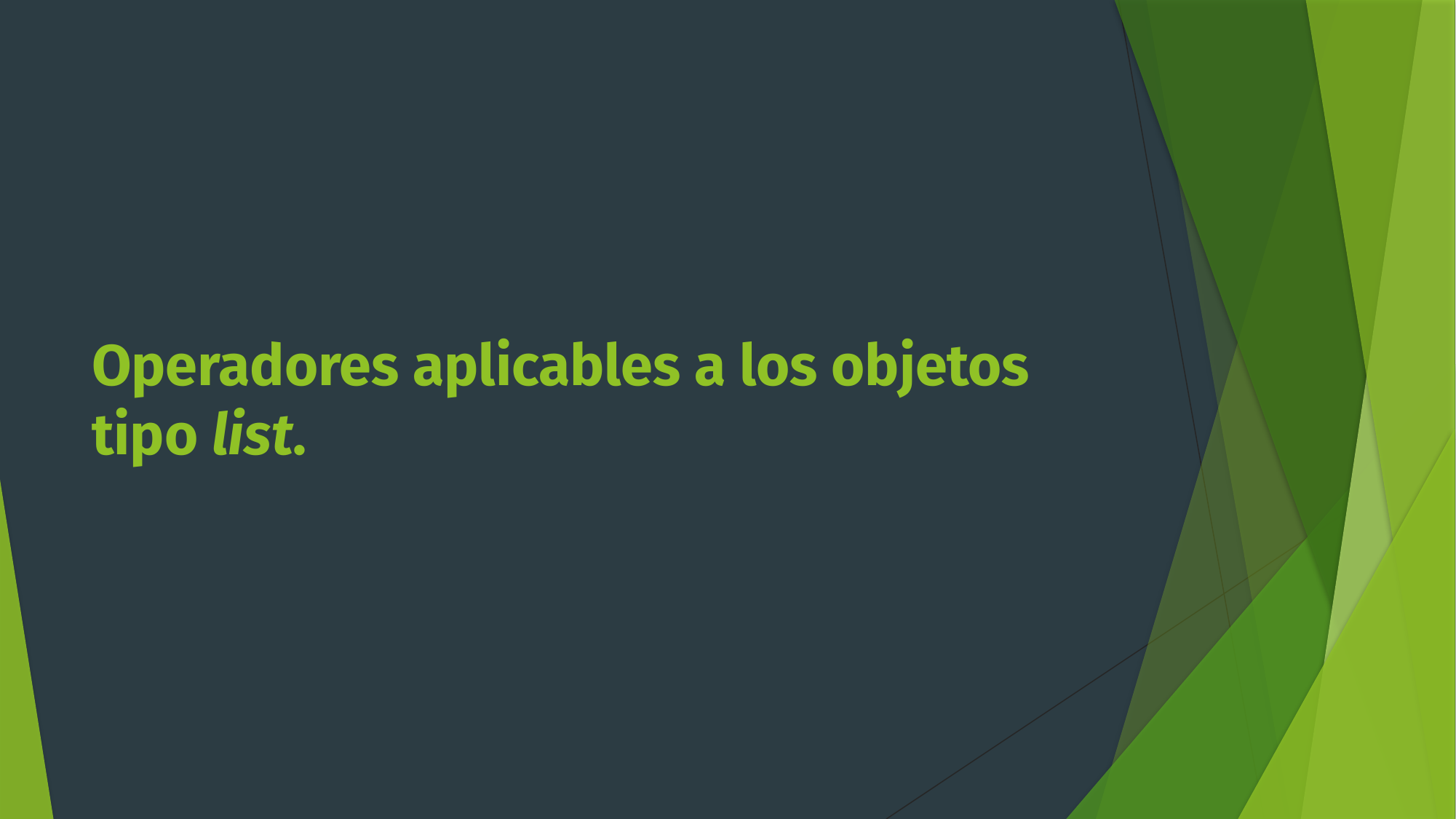

# Operadores aplicables a los objetos tipo list.